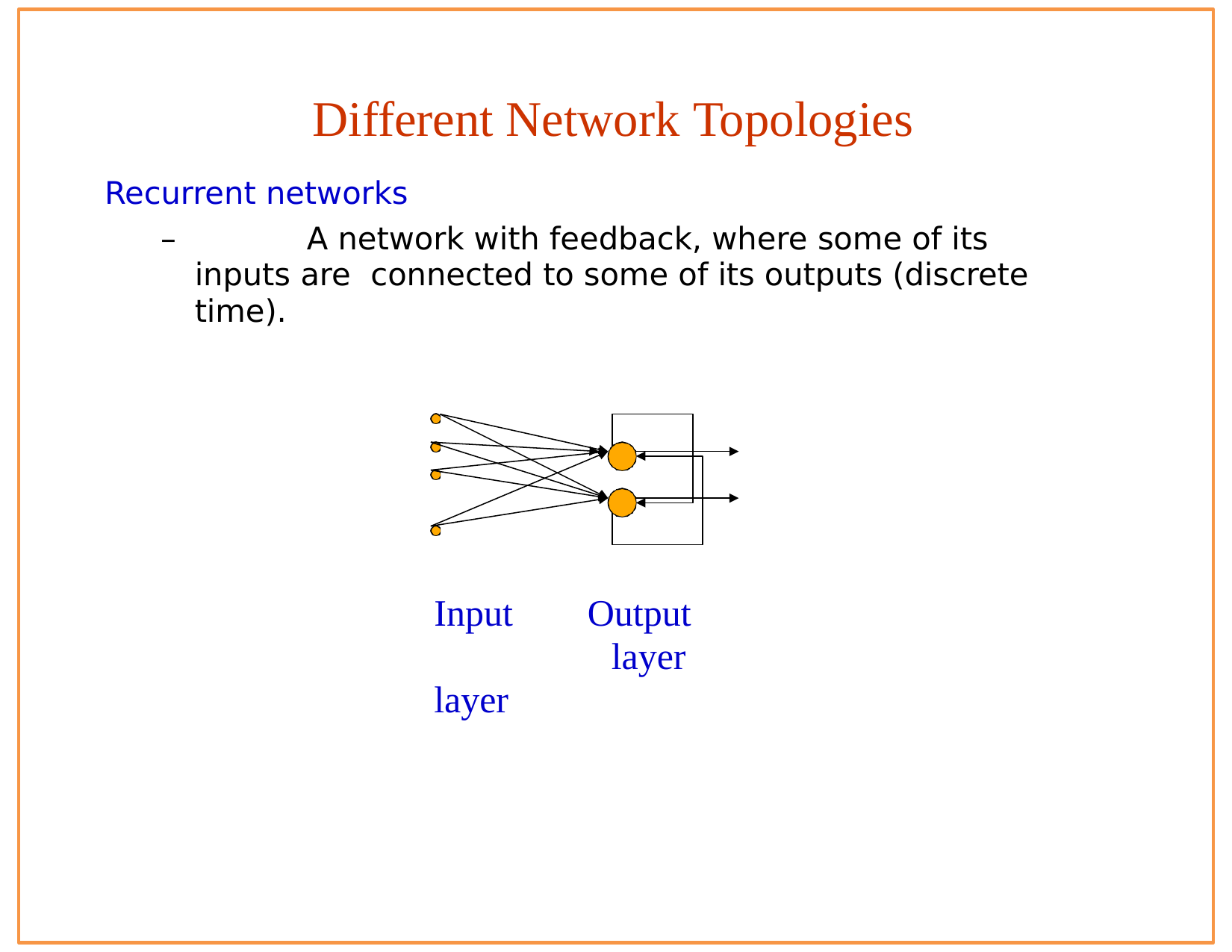

# Different Network Topologies
Recurrent networks
–		A network with feedback, where some of its inputs are  connected to some of its outputs (discrete time).

Input  layer
Output  layer